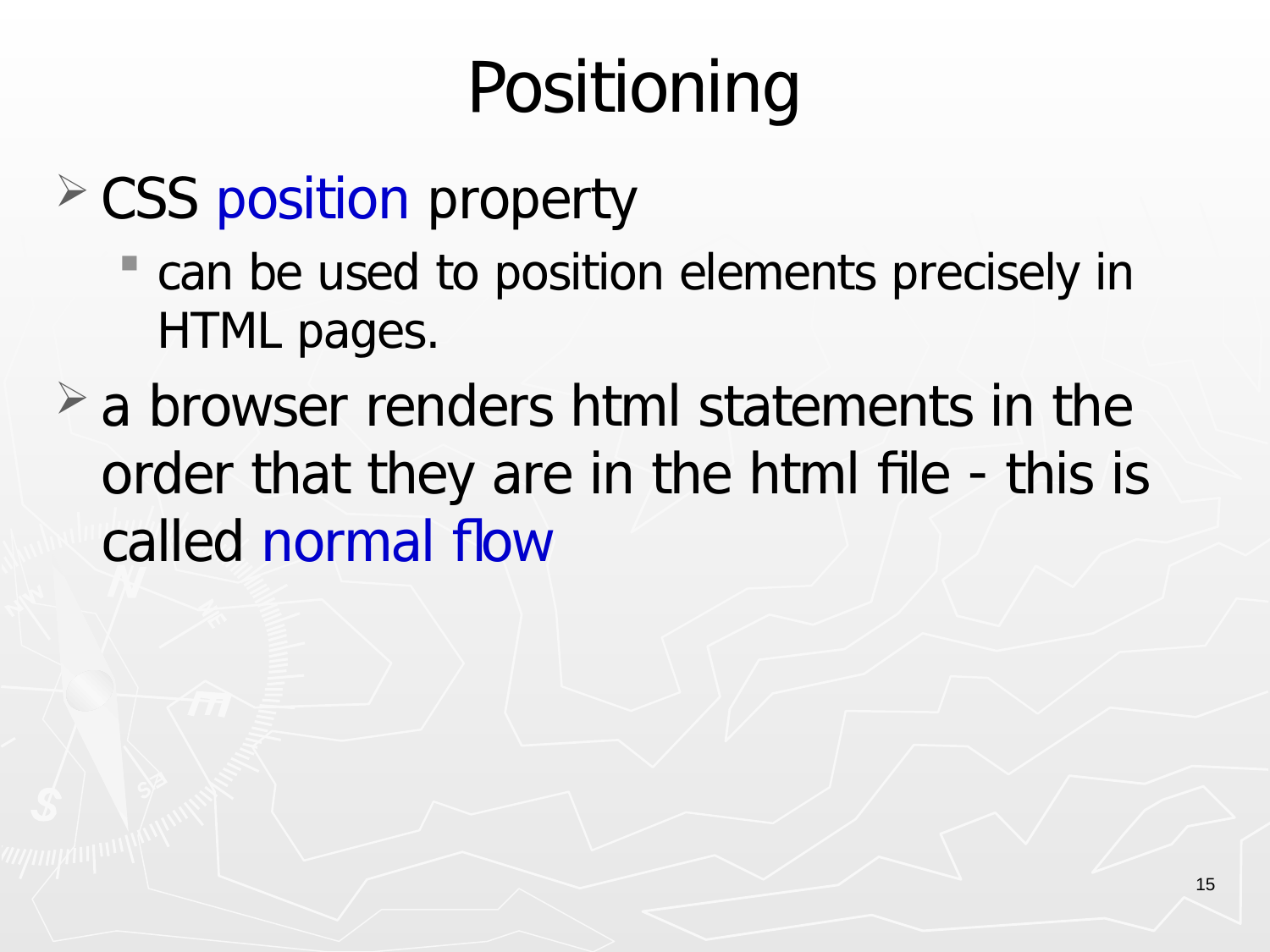

# Positioning
CSS position property
can be used to position elements precisely in HTML pages.
a browser renders html statements in the order that they are in the html file - this is called normal flow

15